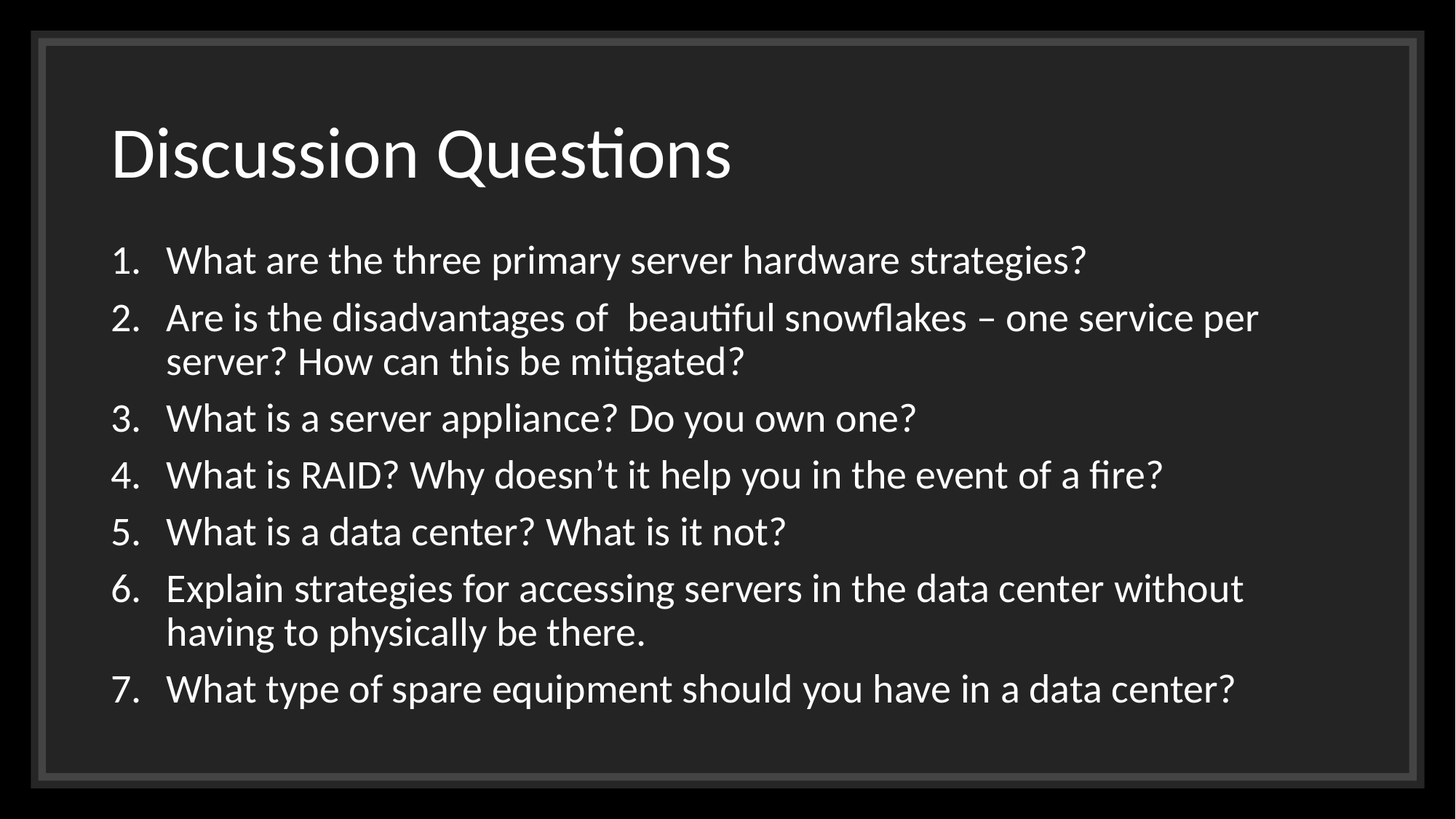

# Discussion Questions
What are the three primary server hardware strategies?
Are is the disadvantages of  beautiful snowflakes – one service per server? How can this be mitigated?
What is a server appliance? Do you own one?
What is RAID? Why doesn’t it help you in the event of a fire?
What is a data center? What is it not?
Explain strategies for accessing servers in the data center without having to physically be there.
What type of spare equipment should you have in a data center?